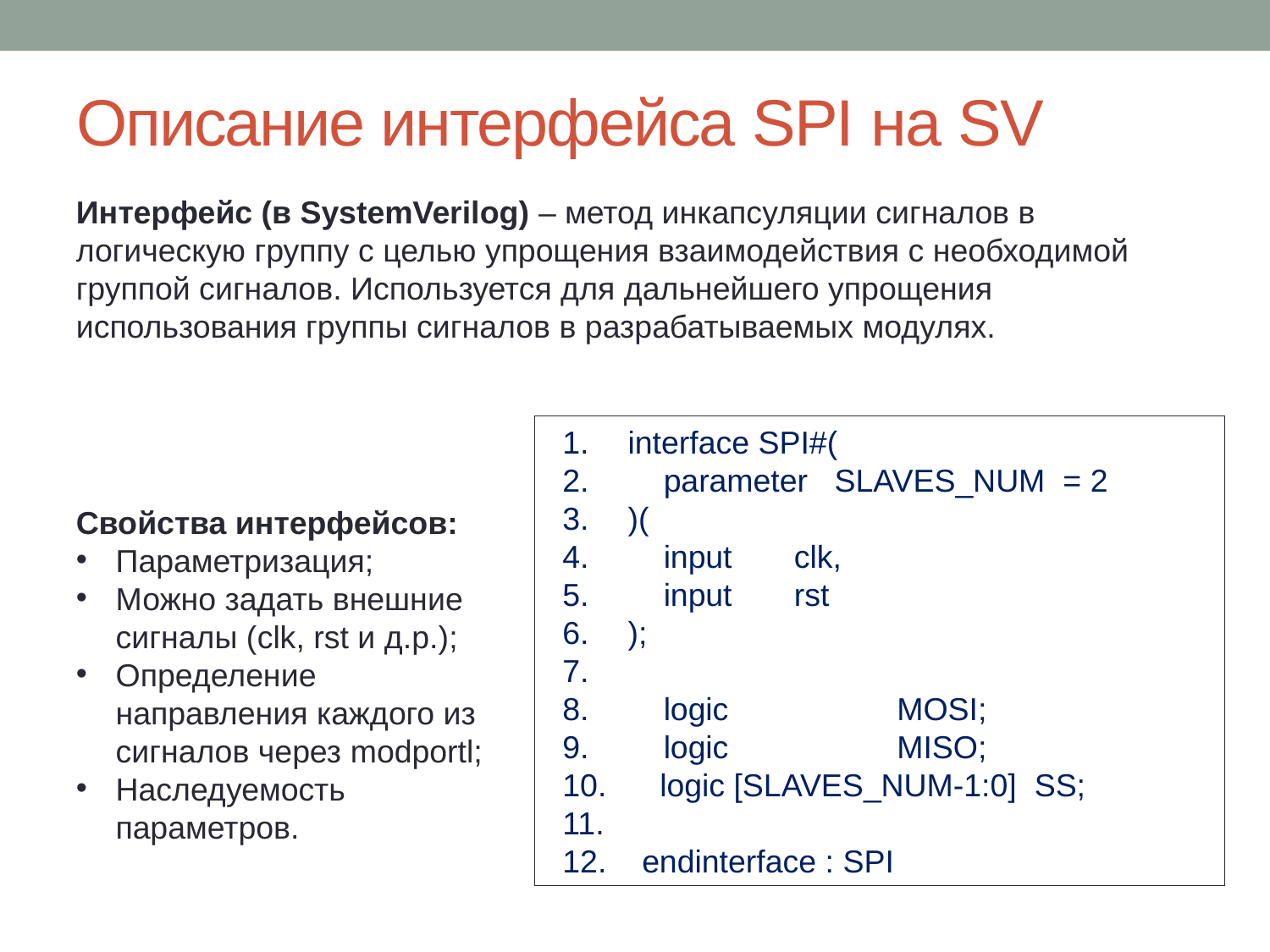

# Описание интерфейса SPI на SV
Интерфейс (в SystemVerilog) – метод инкапсуляции сигналов в логическую группу с целью упрощения взаимодействия с необходимой группой сигналов. Используется для дальнейшего упрощения использования группы сигналов в разрабатываемых модулях.
    interface SPI#(
        parameter   SLAVES_NUM  = 2
    )(
        input       clk,
        input       rst
    );

        logic                   MOSI;
        logic                   MISO;
      logic [SLAVES_NUM-1:0]  SS;

    endinterface : SPI
Свойства интерфейсов:
Параметризация;
Можно задать внешние сигналы (clk, rst и д.р.);
Определение направления каждого из сигналов через modportl;
Наследуемость параметров.